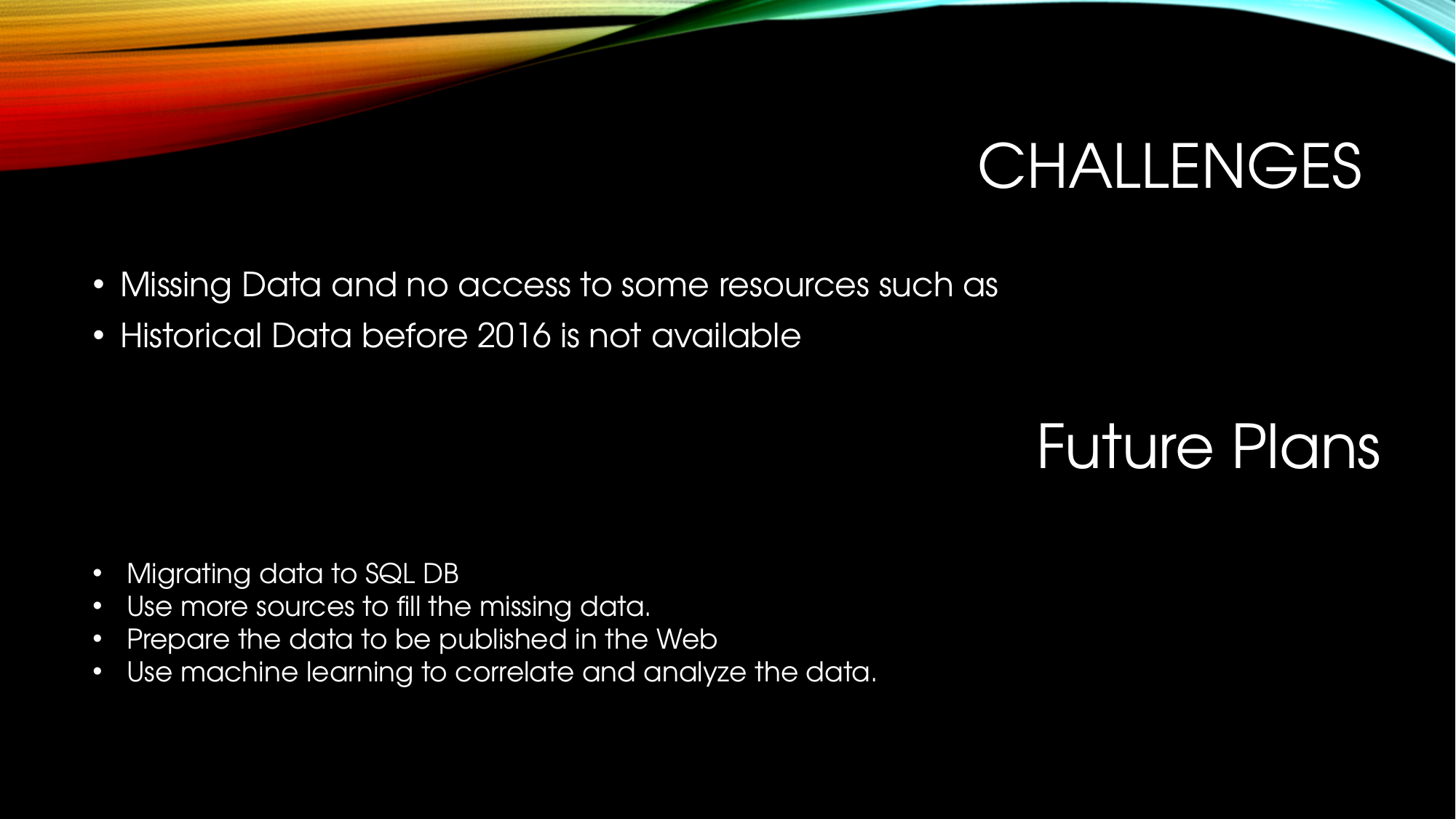

# Challenges
Missing Data and no access to some resources such as
Historical Data before 2016 is not available

Future Plans
Migrating data to SQL DB
Use more sources to fill the missing data.
Prepare the data to be published in the Web
Use machine learning to correlate and analyze the data.